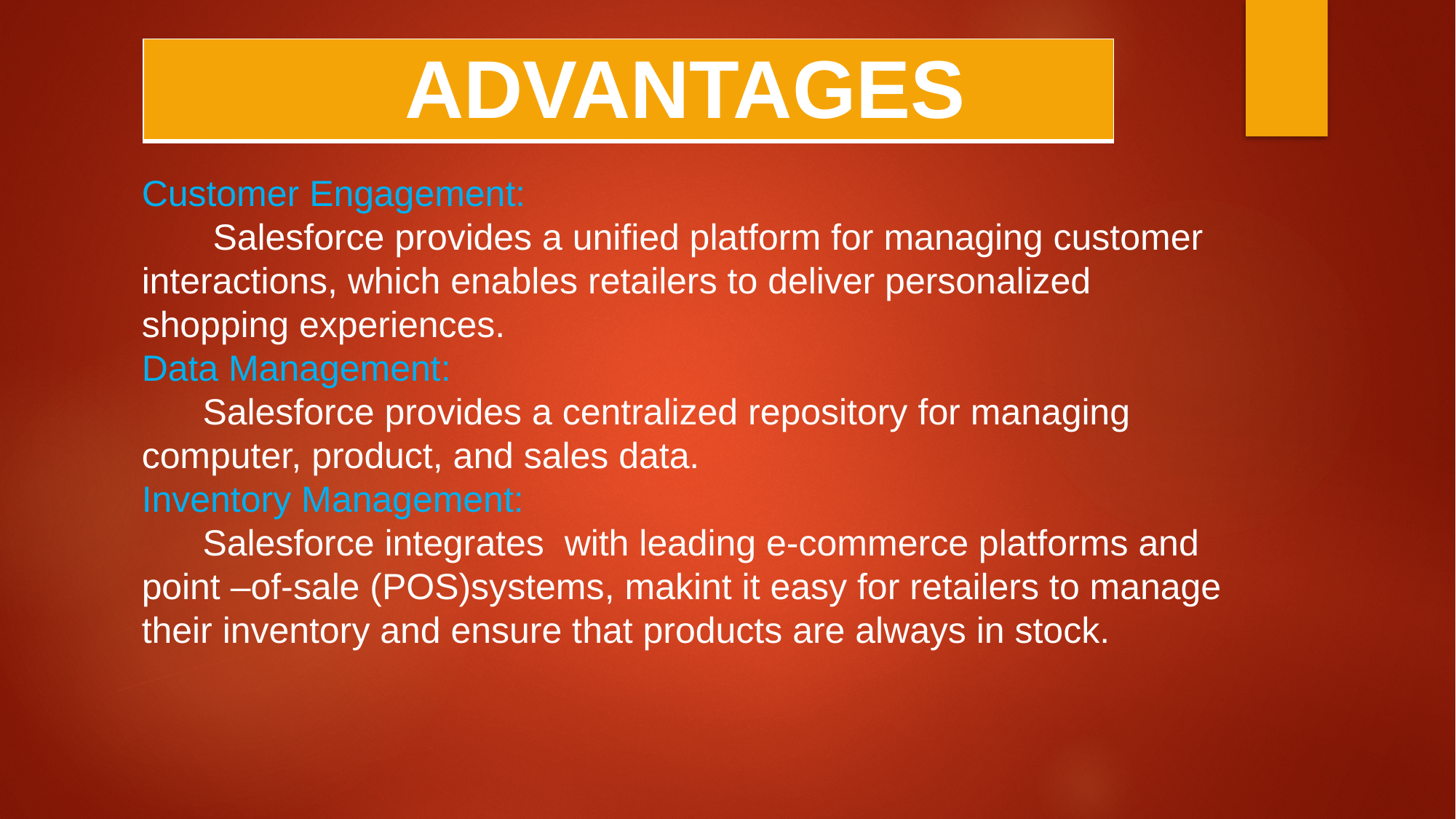

| ADVANTAGES |
| --- |
Customer Engagement:
       Salesforce provides a unified platform for managing customer interactions, which enables retailers to deliver personalized shopping experiences.
Data Management:
      Salesforce provides a centralized repository for managing computer, product, and sales data.
Inventory Management:
      Salesforce integrates  with leading e-commerce platforms and point –of-sale (POS)systems, makint it easy for retailers to manage their inventory and ensure that products are always in stock.